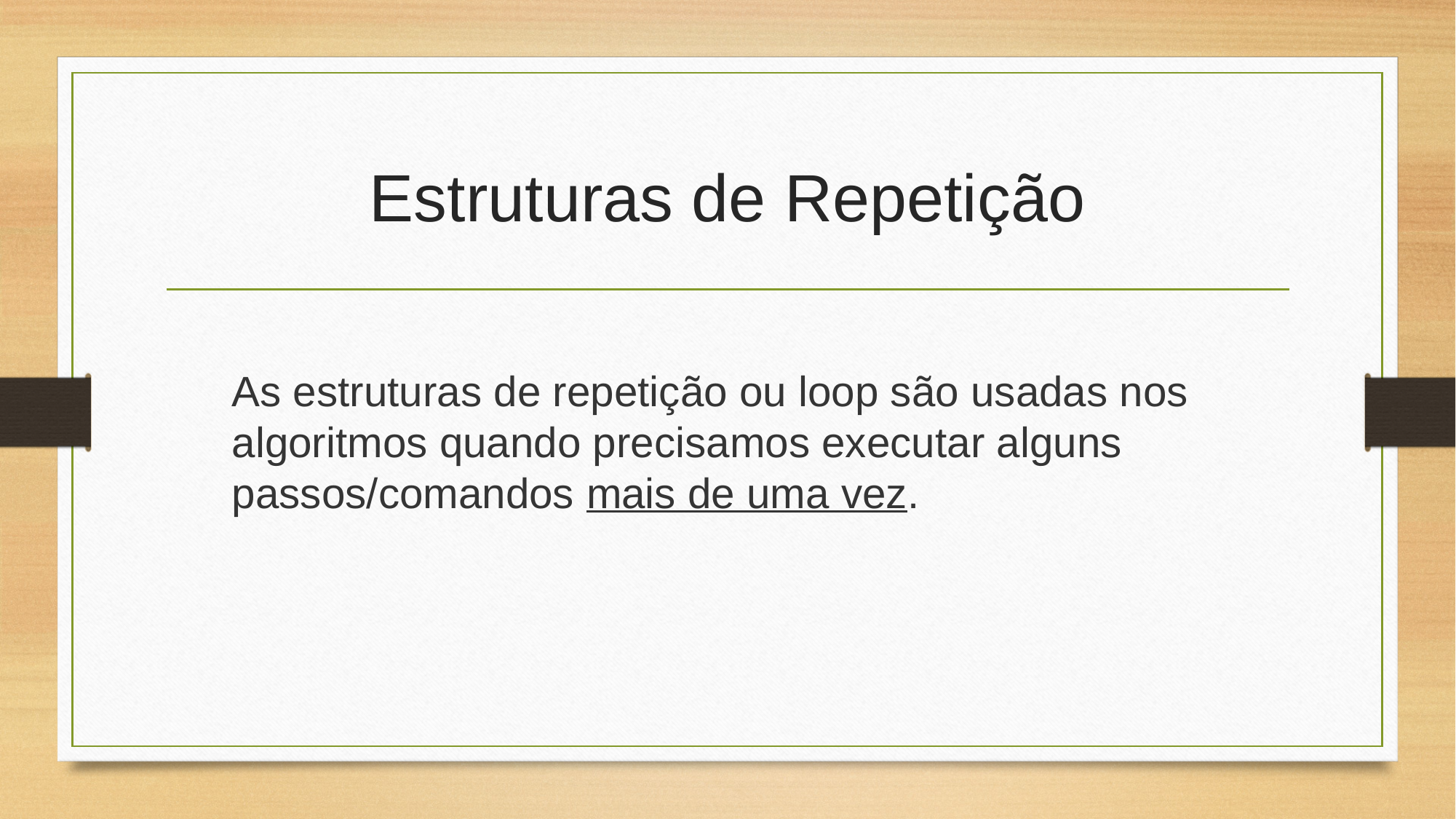

# Estruturas de Repetição
As estruturas de repetição ou loop são usadas nos algoritmos quando precisamos executar alguns passos/comandos mais de uma vez.